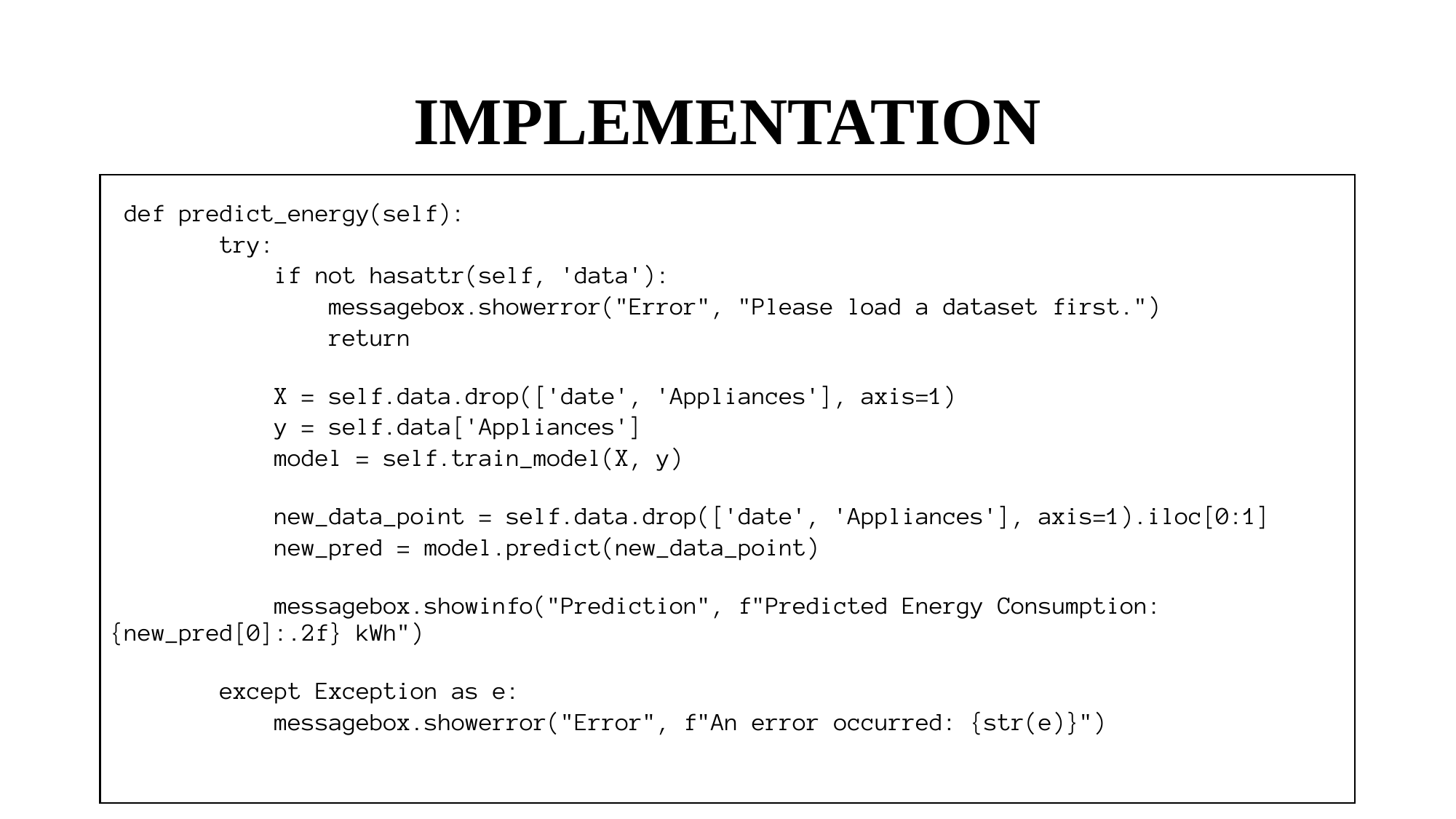

# IMPLEMENTATION

 def predict_energy(self):
        try:
            if not hasattr(self, 'data'):
                messagebox.showerror("Error", "Please load a dataset first.")
                return
            X = self.data.drop(['date', 'Appliances'], axis=1)
            y = self.data['Appliances']
            model = self.train_model(X, y)
            new_data_point = self.data.drop(['date', 'Appliances'], axis=1).iloc[0:1]
            new_pred = model.predict(new_data_point)
            messagebox.showinfo("Prediction", f"Predicted Energy Consumption: {new_pred[0]:.2f} kWh")
        except Exception as e:
            messagebox.showerror("Error", f"An error occurred: {str(e)}")

9